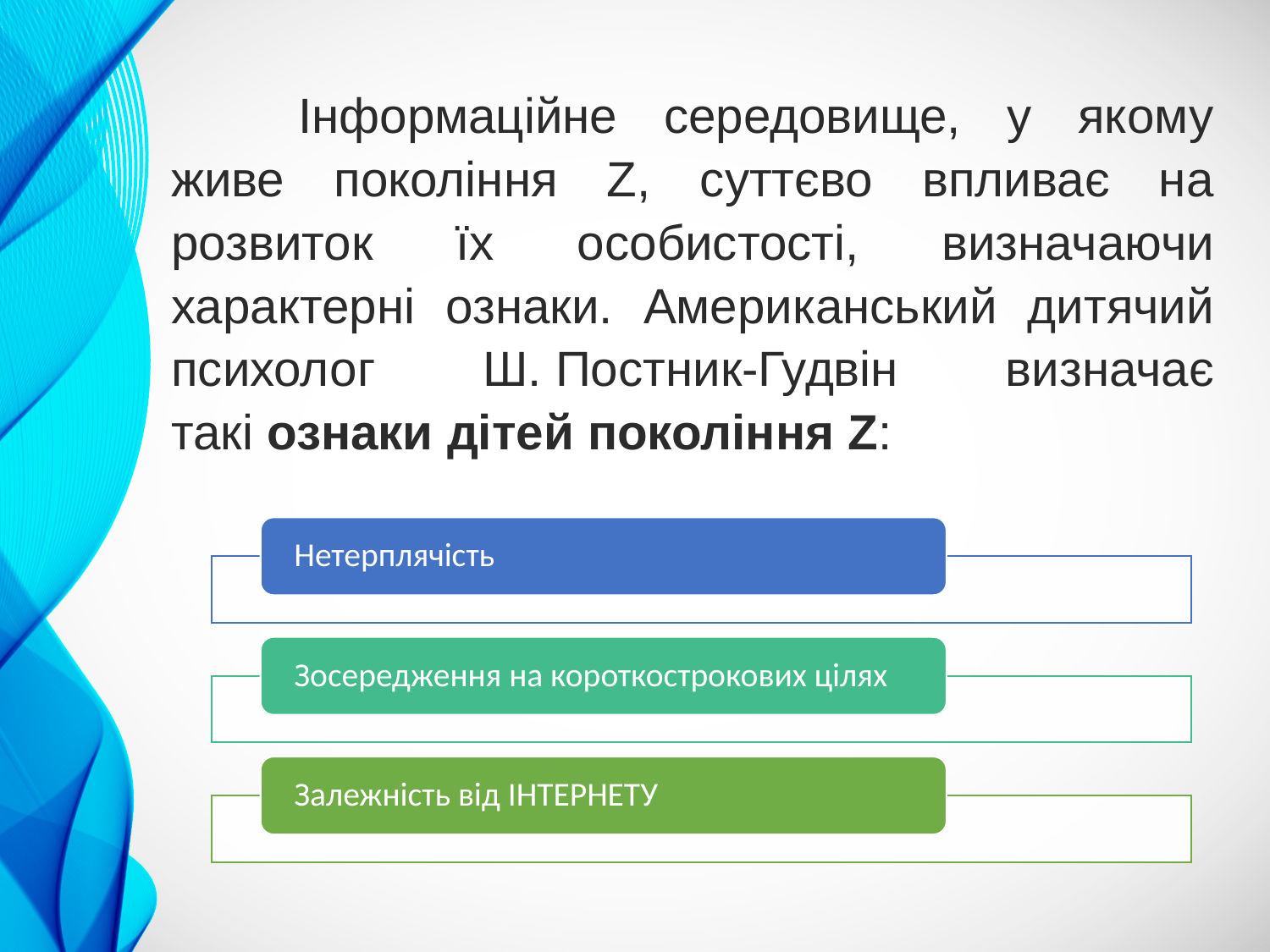

Інформаційне середовище, у якому живе покоління Z, суттєво впливає на розвиток їх особистості, визначаючи характерні ознаки. Американський дитячий психолог Ш. Постник-Гудвін визначає такі ознаки дітей покоління Z:

Нетерплячість
Зосередження на короткострокових цілях
Залежність від ІНТЕРНЕТУ